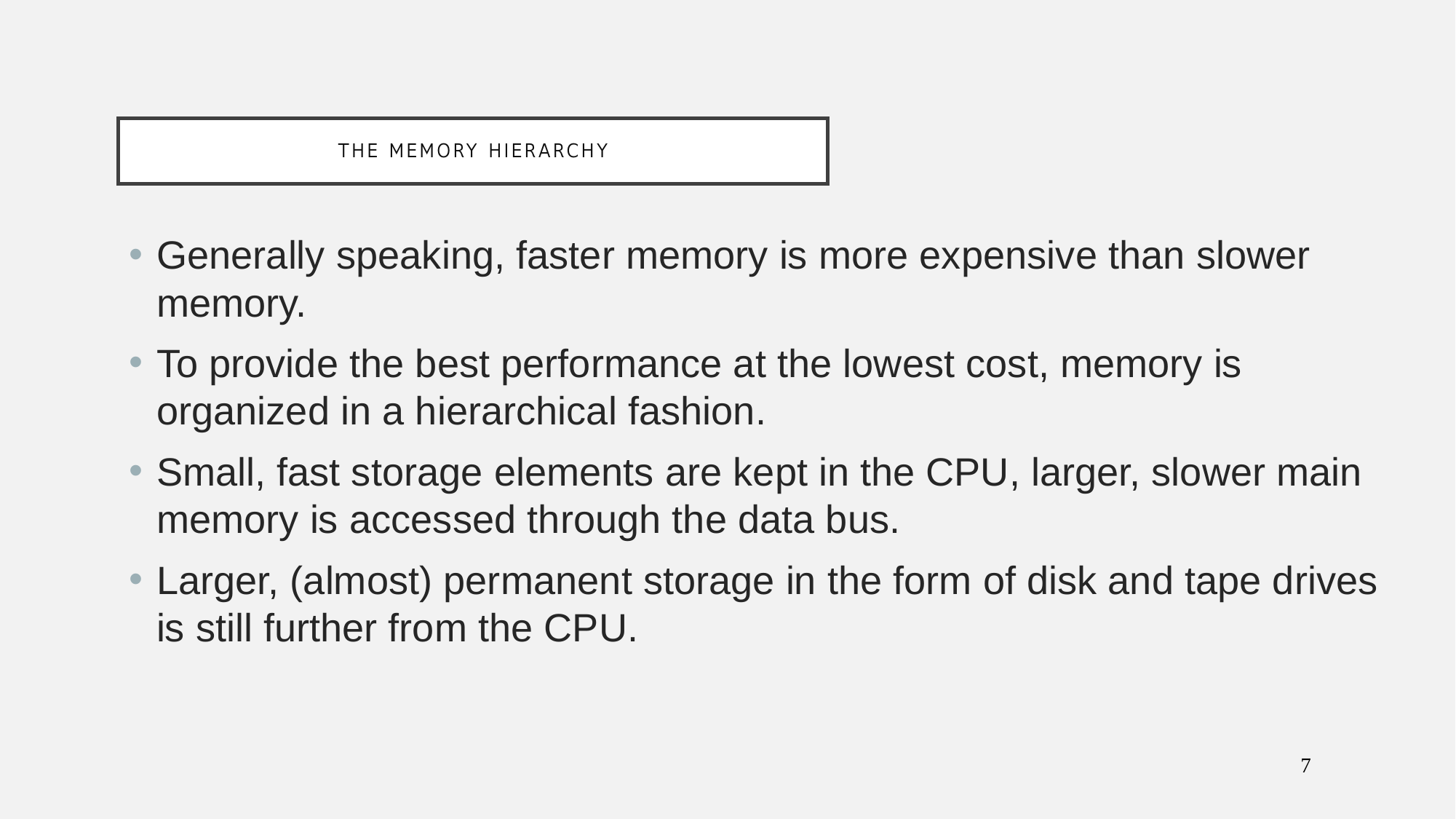

# The Memory Hierarchy
Generally speaking, faster memory is more expensive than slower memory.
To provide the best performance at the lowest cost, memory is organized in a hierarchical fashion.
Small, fast storage elements are kept in the CPU, larger, slower main memory is accessed through the data bus.
Larger, (almost) permanent storage in the form of disk and tape drives is still further from the CPU.
7